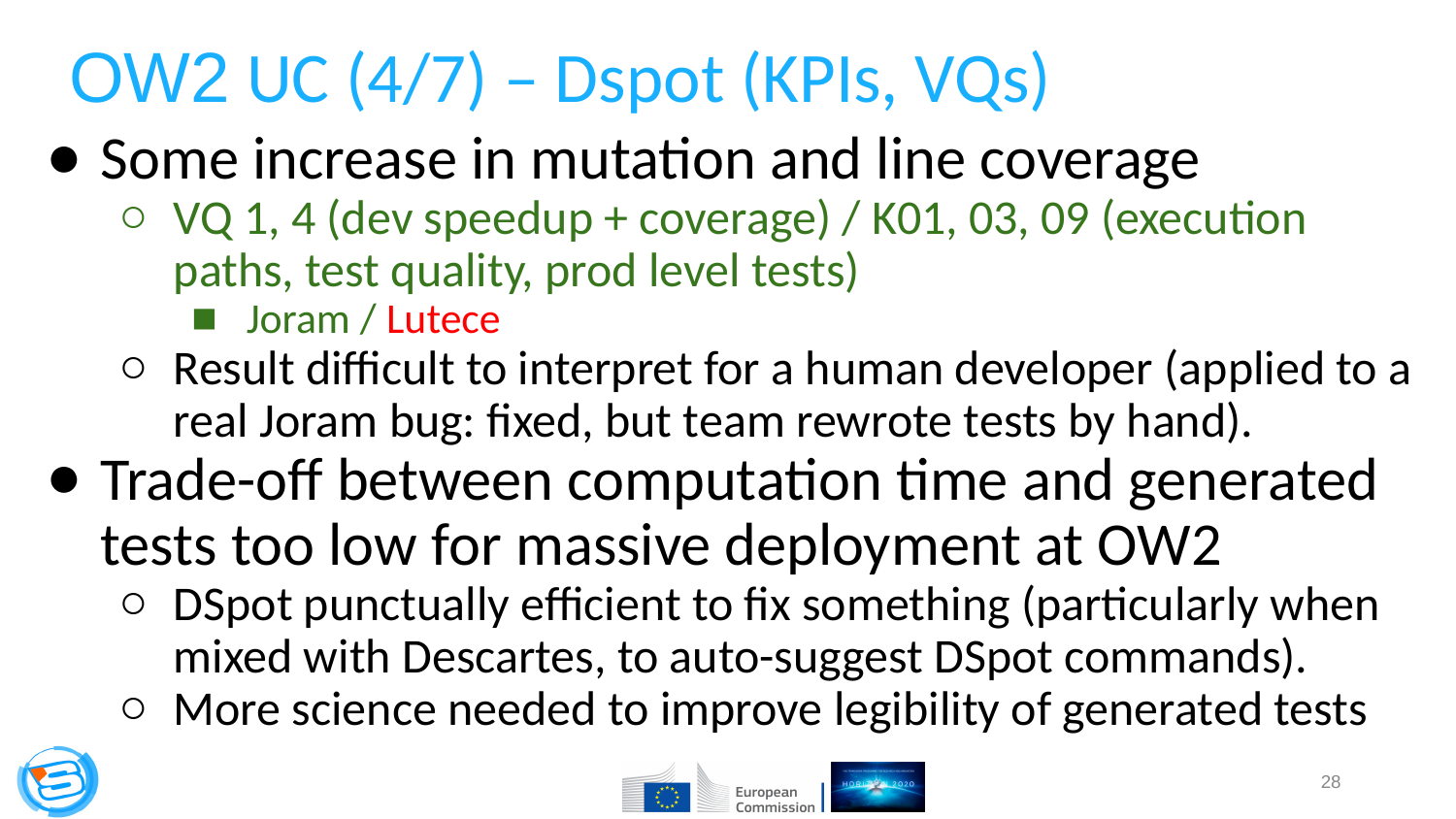

OW2 UC (4/7) – Dspot (KPIs, VQs)
Some increase in mutation and line coverage
VQ 1, 4 (dev speedup + coverage) / K01, 03, 09 (execution paths, test quality, prod level tests)
Joram / Lutece
Result difficult to interpret for a human developer (applied to a real Joram bug: fixed, but team rewrote tests by hand).
Trade-off between computation time and generated tests too low for massive deployment at OW2
DSpot punctually efficient to fix something (particularly when mixed with Descartes, to auto-suggest DSpot commands).
More science needed to improve legibility of generated tests
28